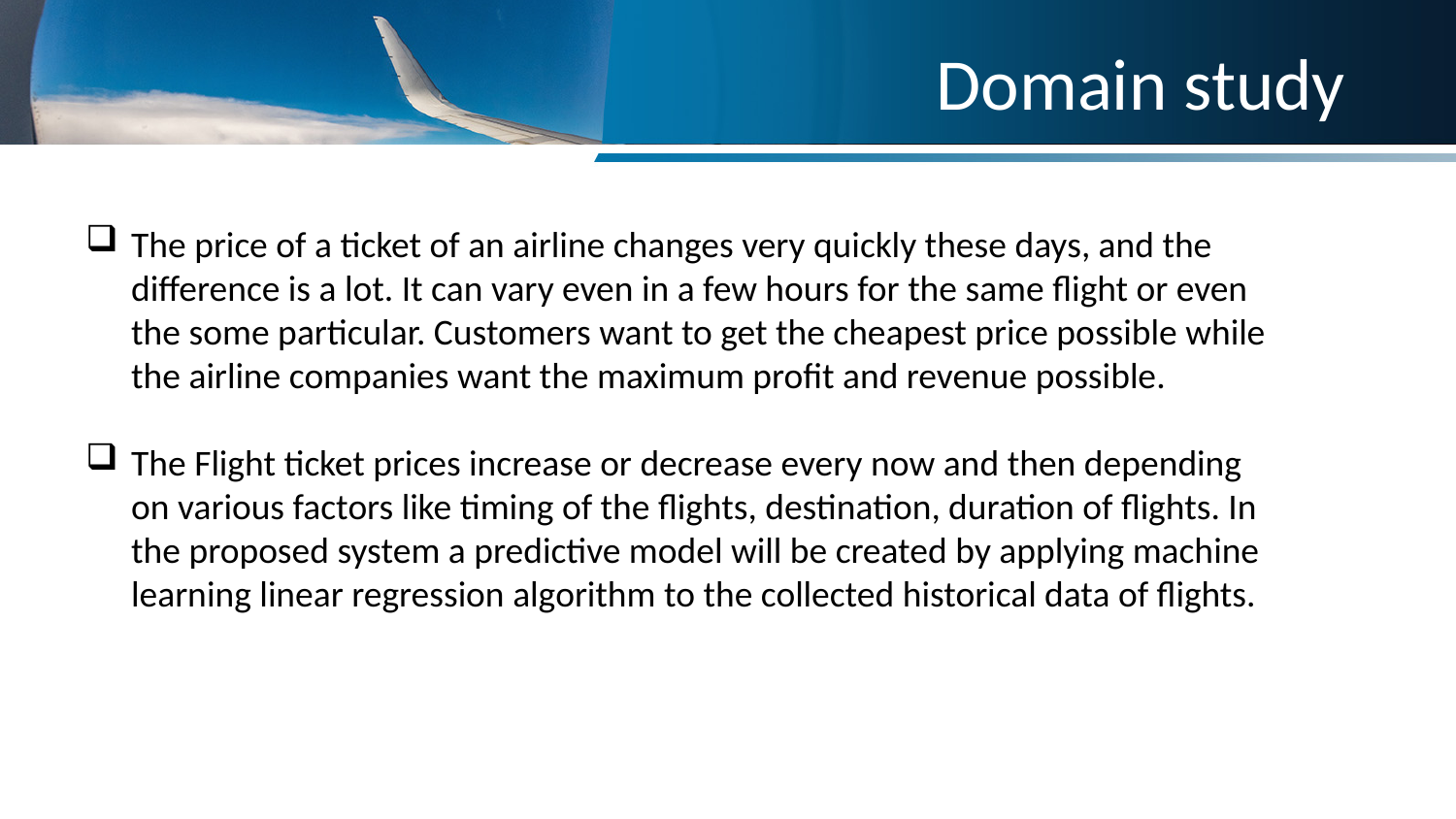

# Domain study
The price of a ticket of an airline changes very quickly these days, and the difference is a lot. It can vary even in a few hours for the same flight or even the some particular. Customers want to get the cheapest price possible while the airline companies want the maximum profit and revenue possible.

The Flight ticket prices increase or decrease every now and then depending on various factors like timing of the flights, destination, duration of flights. In the proposed system a predictive model will be created by applying machine learning linear regression algorithm to the collected historical data of flights.